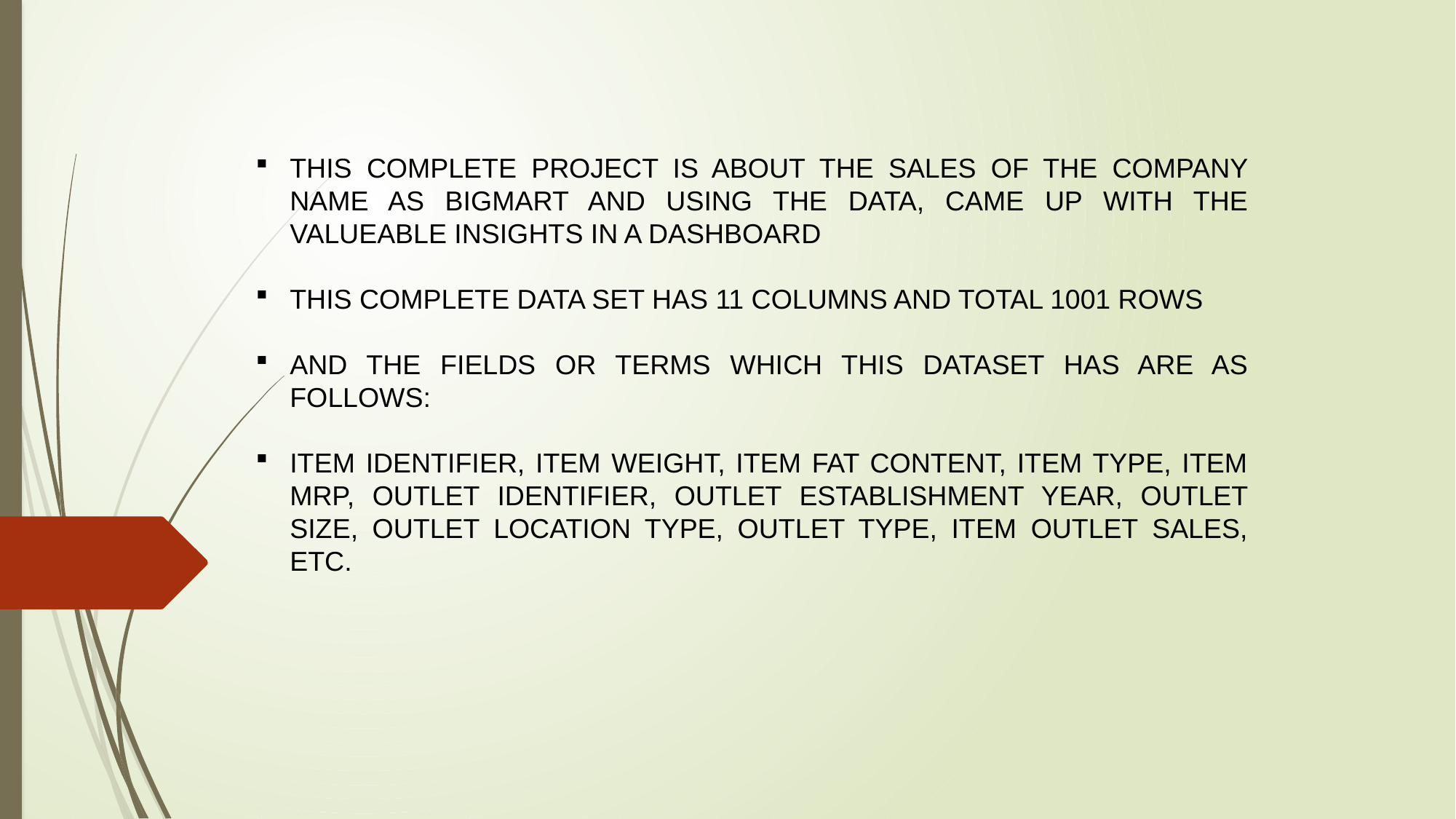

THIS COMPLETE PROJECT IS ABOUT THE SALES OF THE COMPANY NAME AS BIGMART AND USING THE DATA, CAME UP WITH THE VALUEABLE INSIGHTS IN A DASHBOARD

THIS COMPLETE DATA SET HAS 11 COLUMNS AND TOTAL 1001 ROWS

AND THE FIELDS OR TERMS WHICH THIS DATASET HAS ARE AS FOLLOWS:

ITEM IDENTIFIER, ITEM WEIGHT, ITEM FAT CONTENT, ITEM TYPE, ITEM MRP, OUTLET IDENTIFIER, OUTLET ESTABLISHMENT YEAR, OUTLET SIZE, OUTLET LOCATION TYPE, OUTLET TYPE, ITEM OUTLET SALES, ETC.